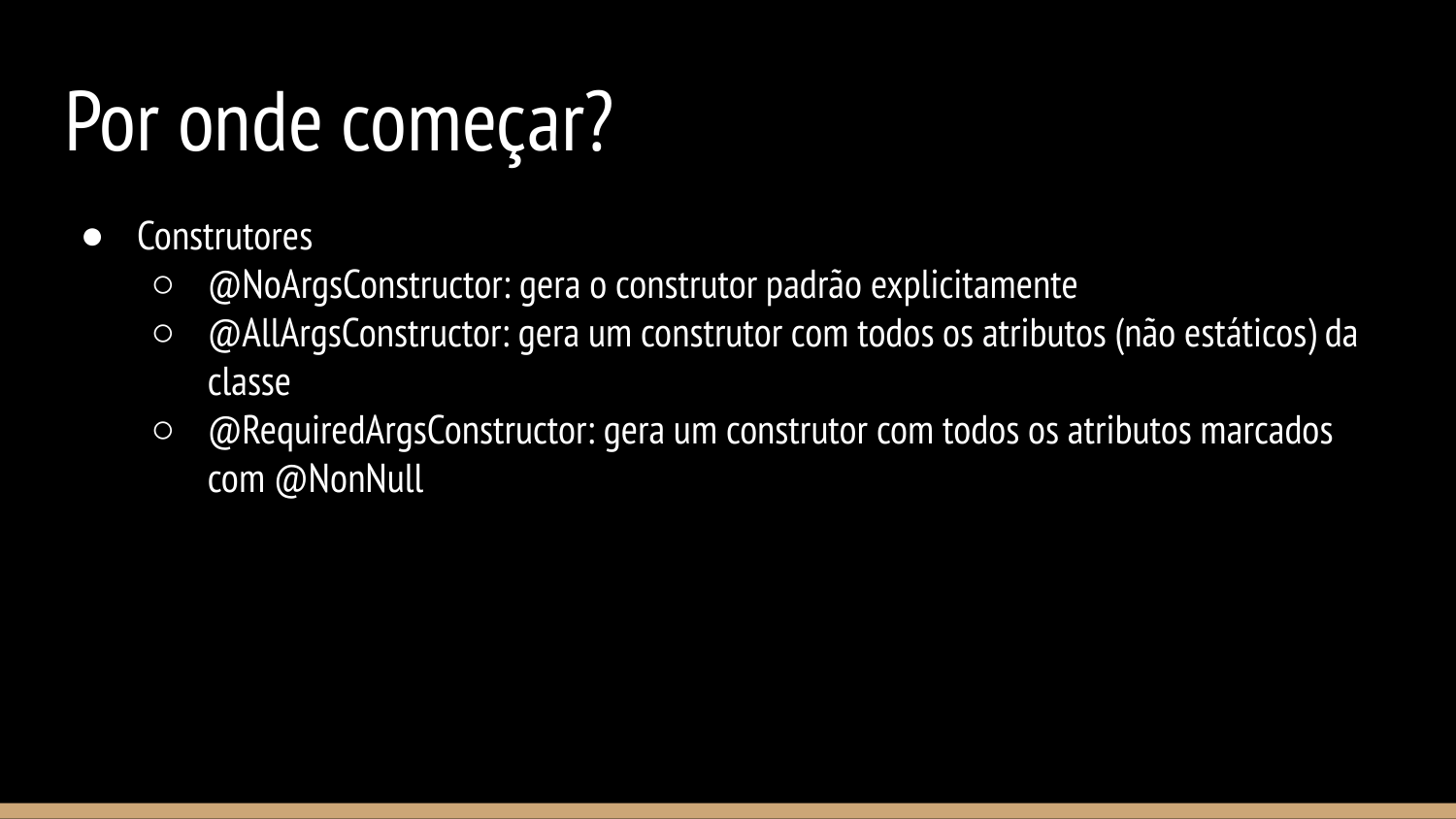

# Por onde começar?
Construtores
@NoArgsConstructor: gera o construtor padrão explicitamente
@AllArgsConstructor: gera um construtor com todos os atributos (não estáticos) da classe
@RequiredArgsConstructor: gera um construtor com todos os atributos marcados com @NonNull